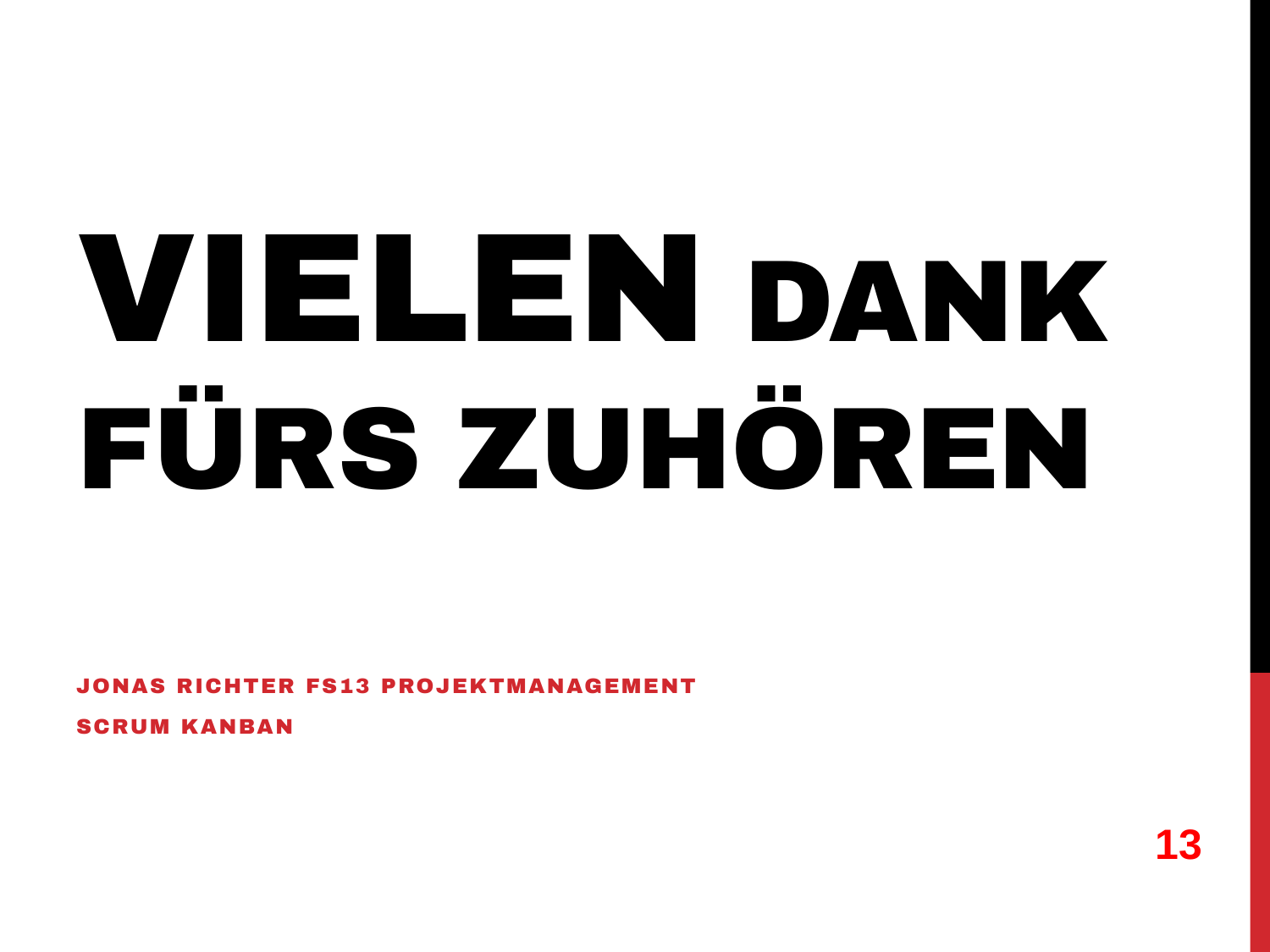

# Vielen dank fürs zuhören
Jonas Richter fs13 Projektmanagement
Scrum kanban
13